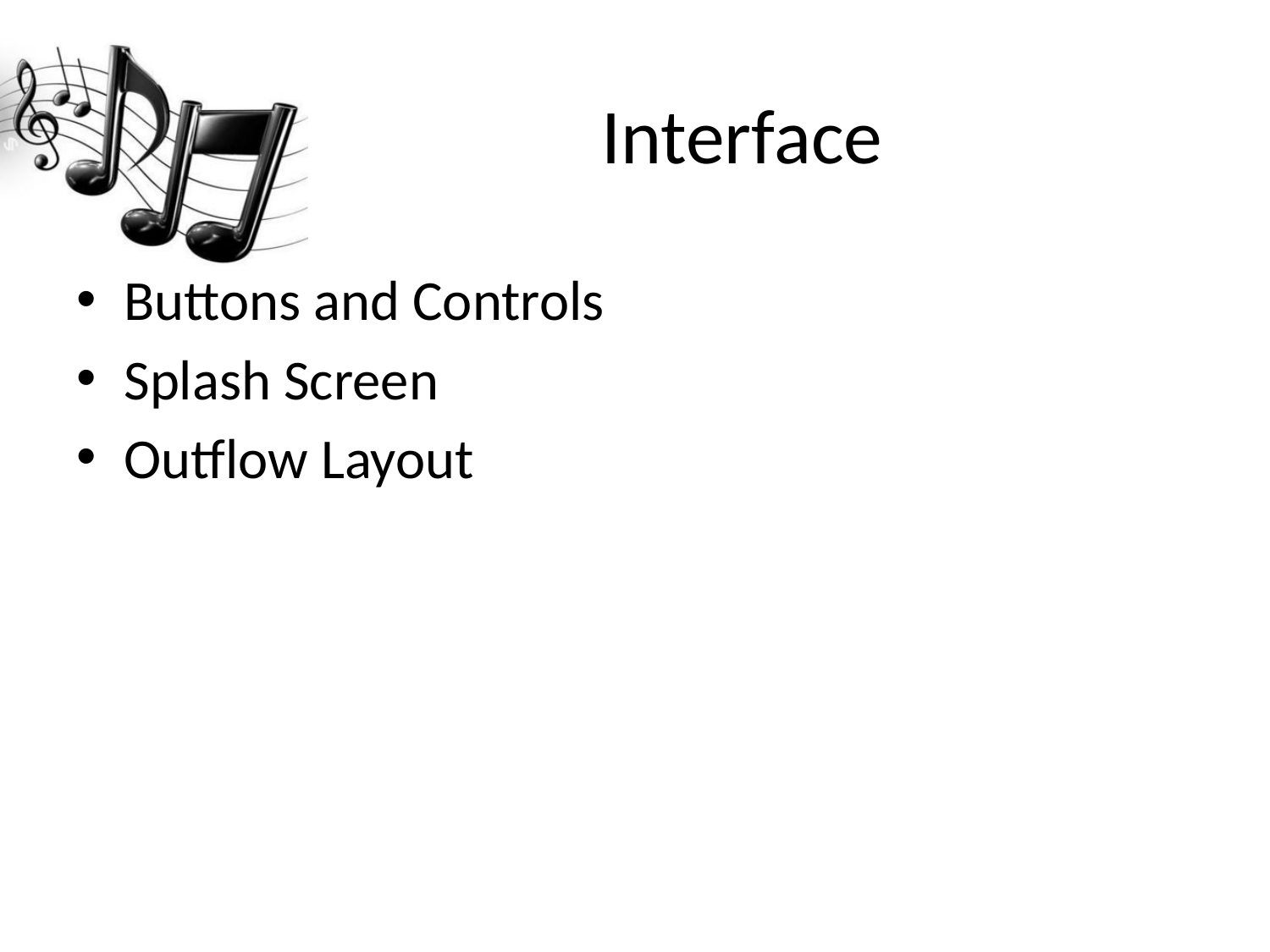

# Interface
Buttons and Controls
Splash Screen
Outflow Layout